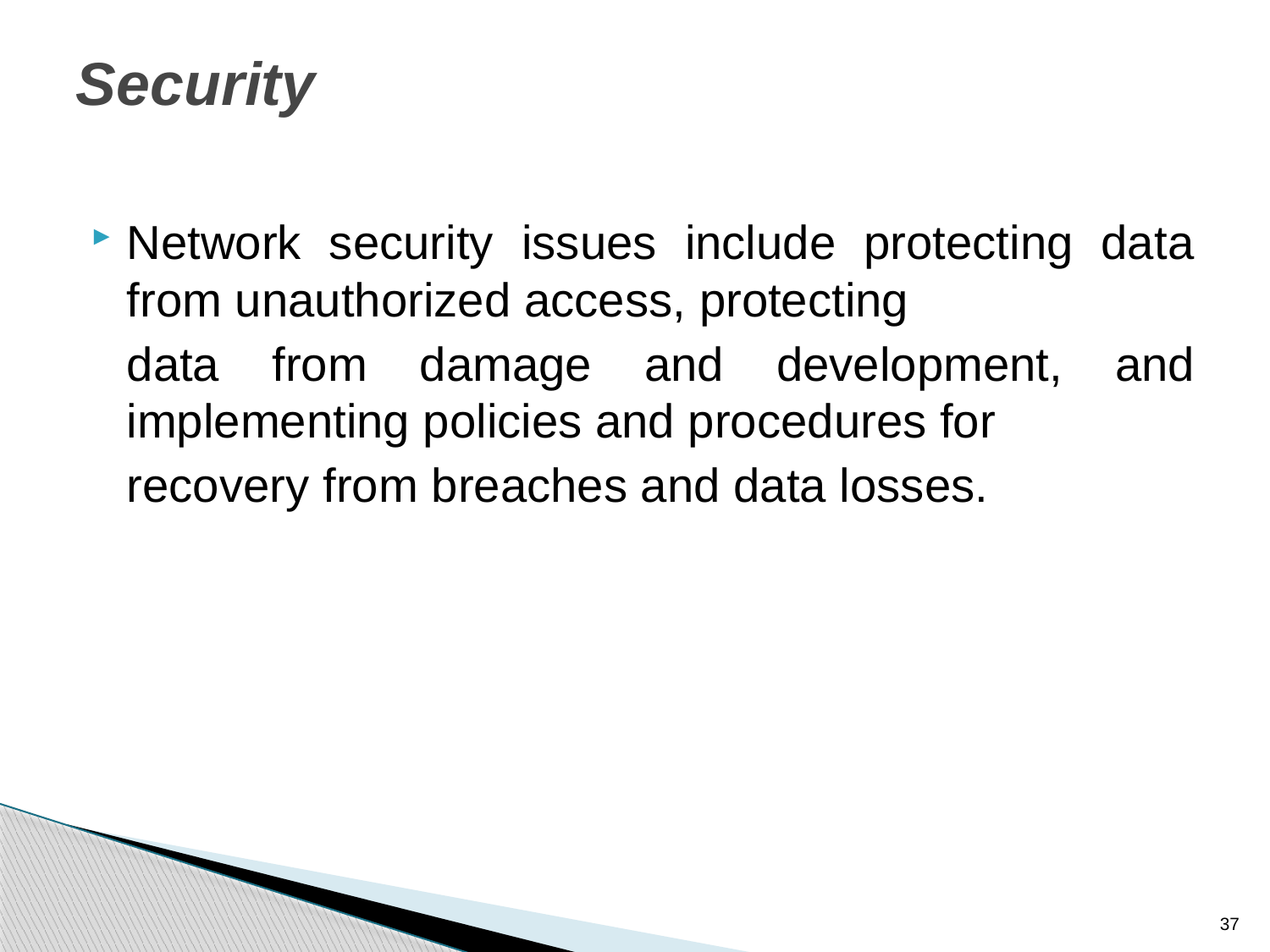

# Security
Network security issues include protecting data from unauthorized access, protecting
	data from damage and development, and implementing policies and procedures for
	recovery from breaches and data losses.

37